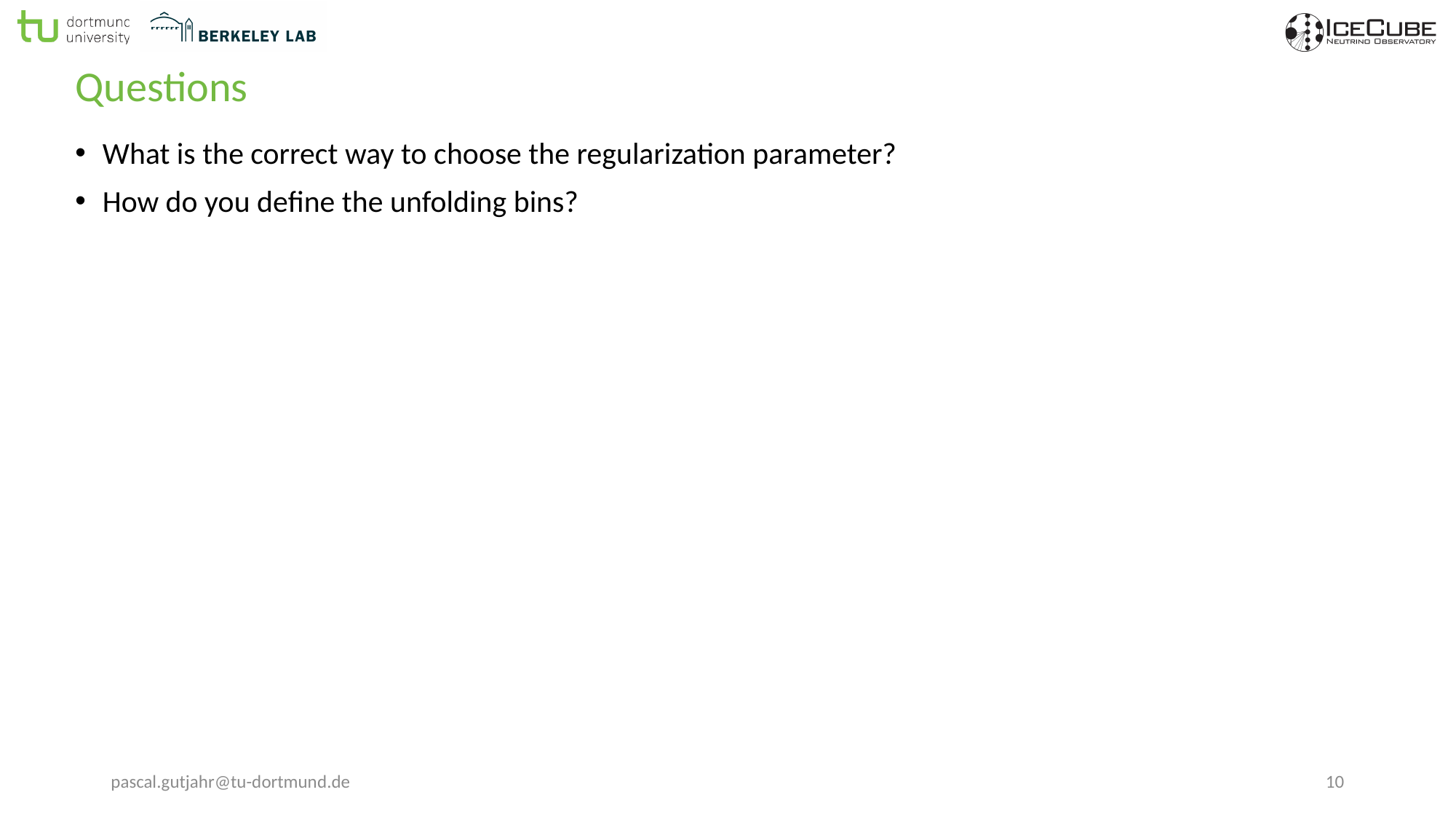

# Questions
What is the correct way to choose the regularization parameter?
How do you define the unfolding bins?
pascal.gutjahr@tu-dortmund.de
10